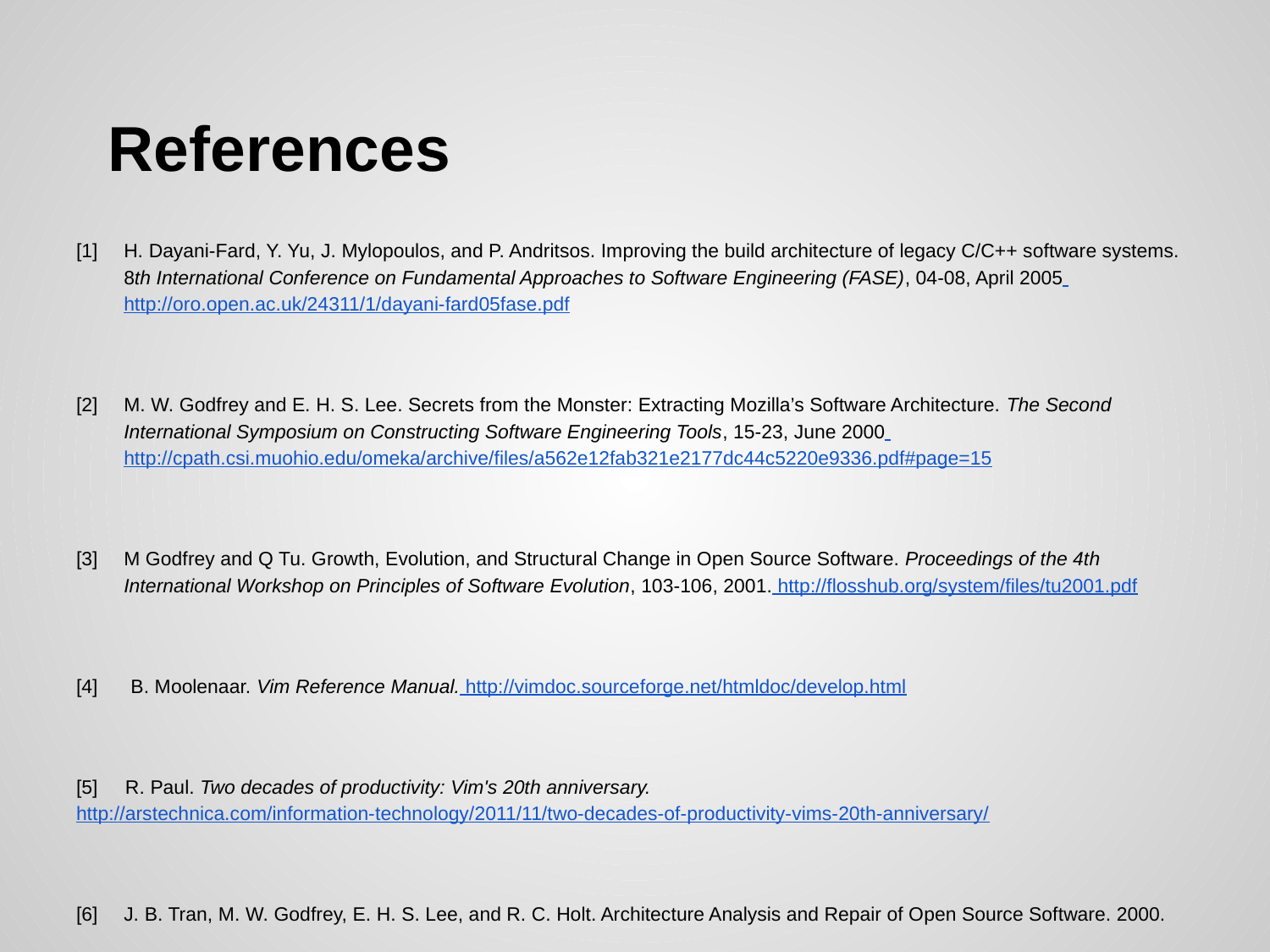

# References
[1]	H. Dayani-Fard, Y. Yu, J. Mylopoulos, and P. Andritsos. Improving the build architecture of legacy C/C++ software systems. 8th International Conference on Fundamental Approaches to Software Engineering (FASE), 04-08, April 2005 http://oro.open.ac.uk/24311/1/dayani-fard05fase.pdf

[2]	M. W. Godfrey and E. H. S. Lee. Secrets from the Monster: Extracting Mozilla’s Software Architecture. The Second International Symposium on Constructing Software Engineering Tools, 15-23, June 2000 http://cpath.csi.muohio.edu/omeka/archive/files/a562e12fab321e2177dc44c5220e9336.pdf#page=15

[3]	M Godfrey and Q Tu. Growth, Evolution, and Structural Change in Open Source Software. Proceedings of the 4th International Workshop on Principles of Software Evolution, 103-106, 2001. http://flosshub.org/system/files/tu2001.pdf

[4]      B. Moolenaar. Vim Reference Manual. http://vimdoc.sourceforge.net/htmldoc/develop.html

[5]     R. Paul. Two decades of productivity: Vim's 20th anniversary.
http://arstechnica.com/information-technology/2011/11/two-decades-of-productivity-vims-20th-anniversary/

[6]	J. B. Tran, M. W. Godfrey, E. H. S. Lee, and R. C. Holt. Architecture Analysis and Repair of Open Source Software. 2000.

[7]	University of Toronto. Tutorial II Vim Editor. CSC408H1F/CSC2105H1F Software Engineering, 2004-2005. http://www.cs.toronto.edu/~yijun/csc408h/handouts/tutorial2.pdf

[8]     Vim’s web site. www.vim.org

[9]     Hayco de Jong and Taeke Kooiker. My Favorite Editor Anywhere. CWI, Department of Software Engineering. oai.cwi.nl/oai/asset/11023/11023D.pdf